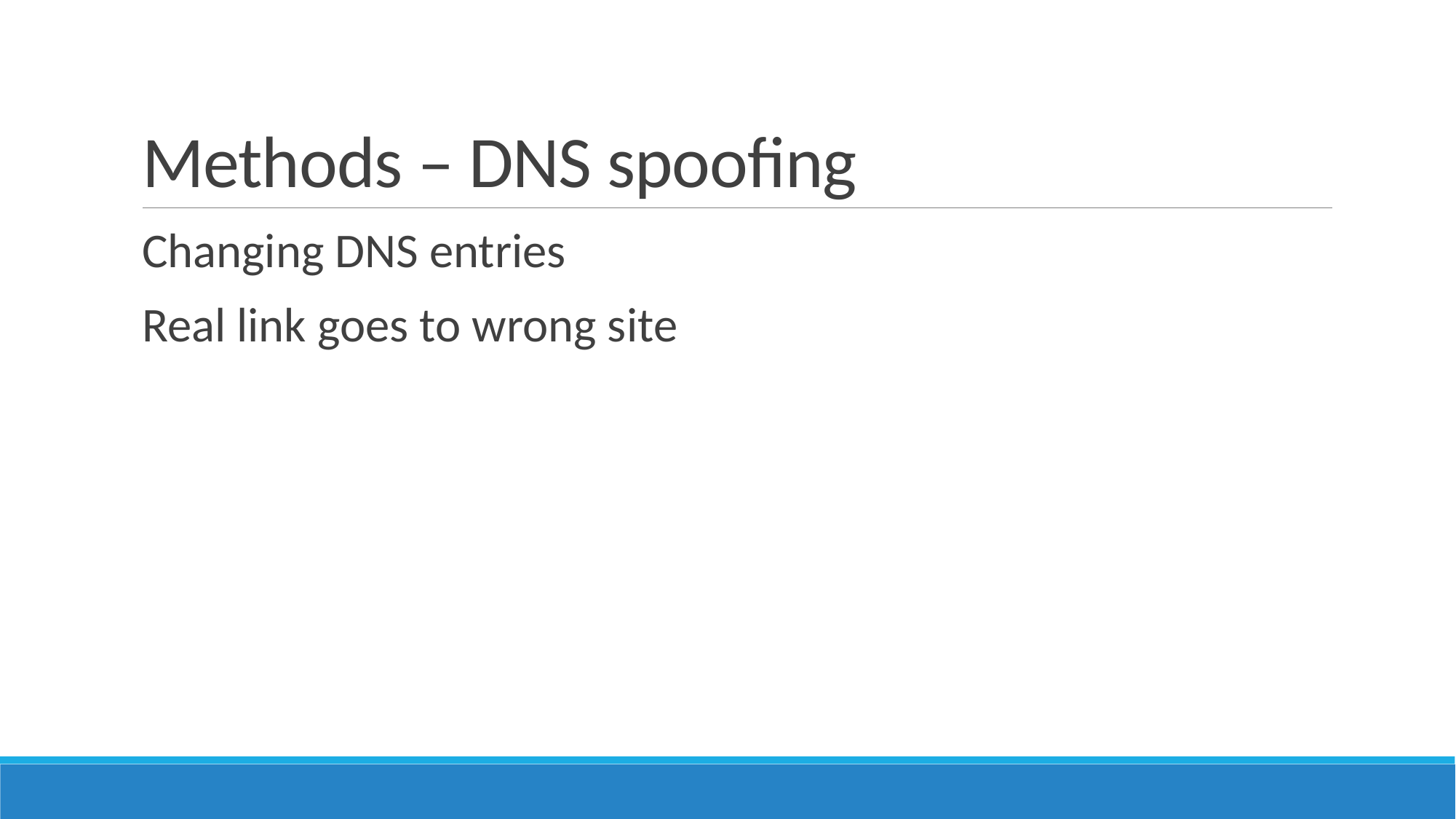

# Methods – DNS spoofing
Changing DNS entries
Real link goes to wrong site